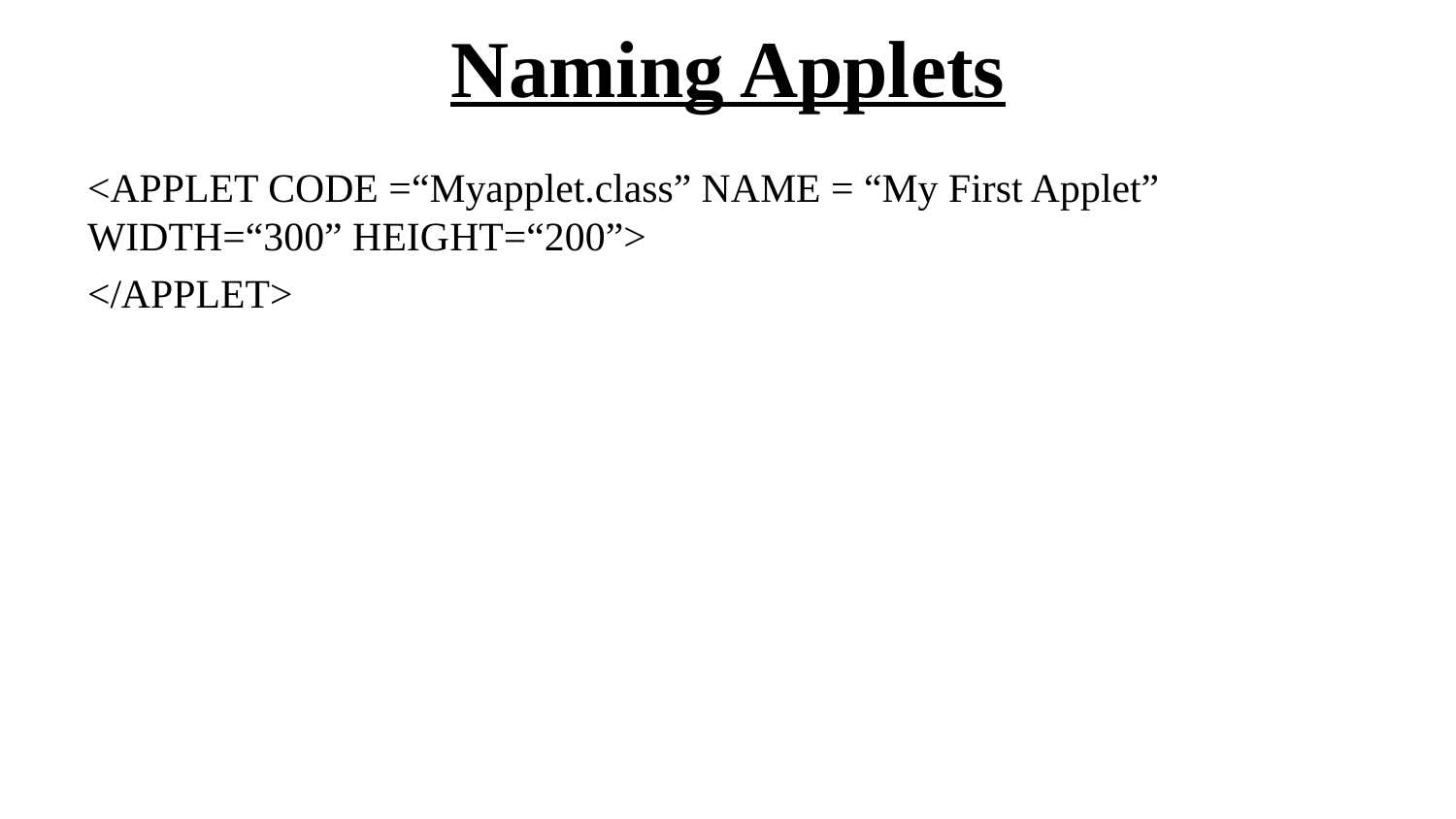

# Naming Applets
<APPLET CODE =“Myapplet.class” NAME = “My First Applet” WIDTH=“300” HEIGHT=“200”>
</APPLET>